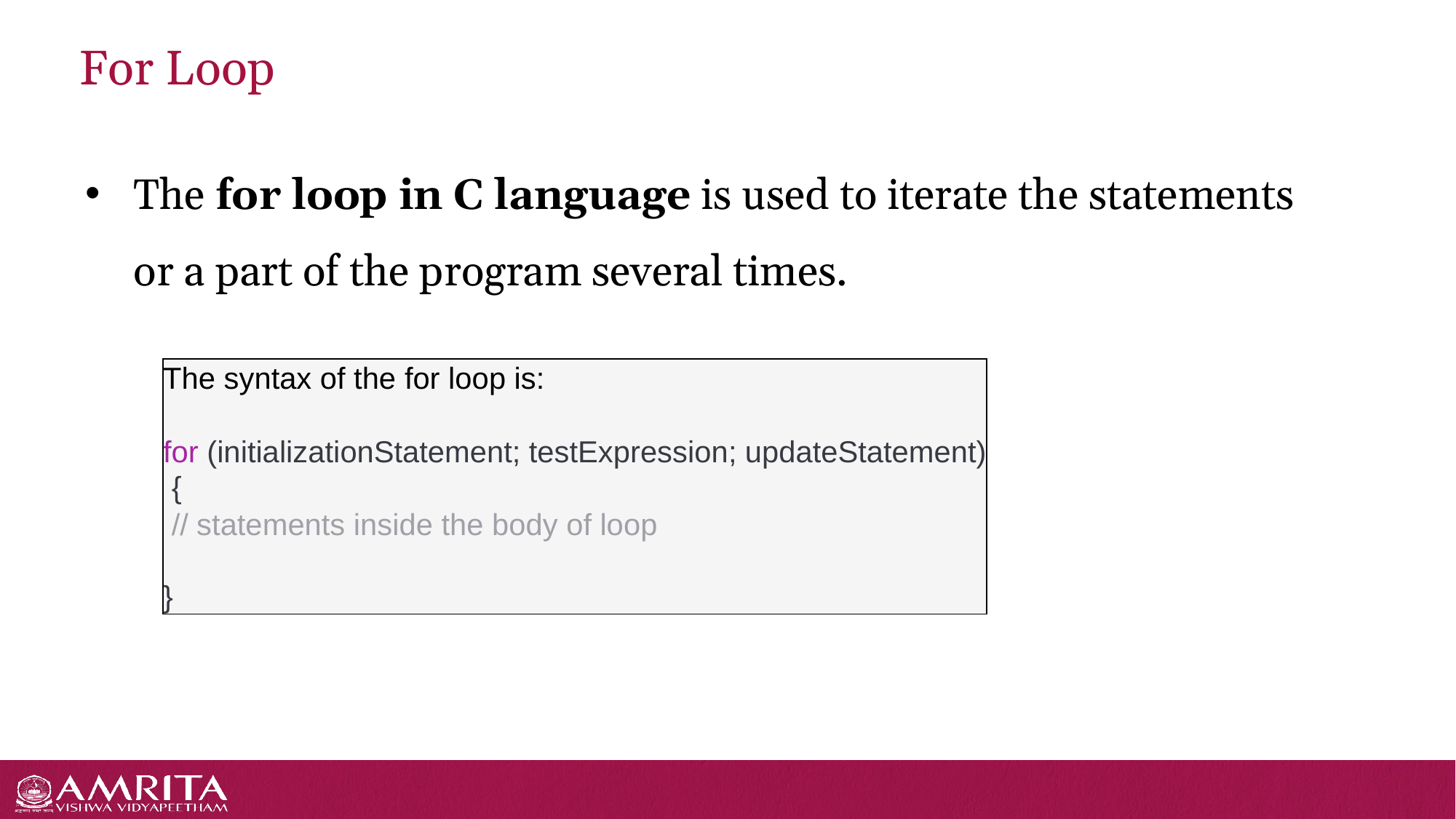

# For Loop
The for loop in C language is used to iterate the statements or a part of the program several times.
The syntax of the for loop is:

for (initializationStatement; testExpression; updateStatement)
 {
 // statements inside the body of loop
}